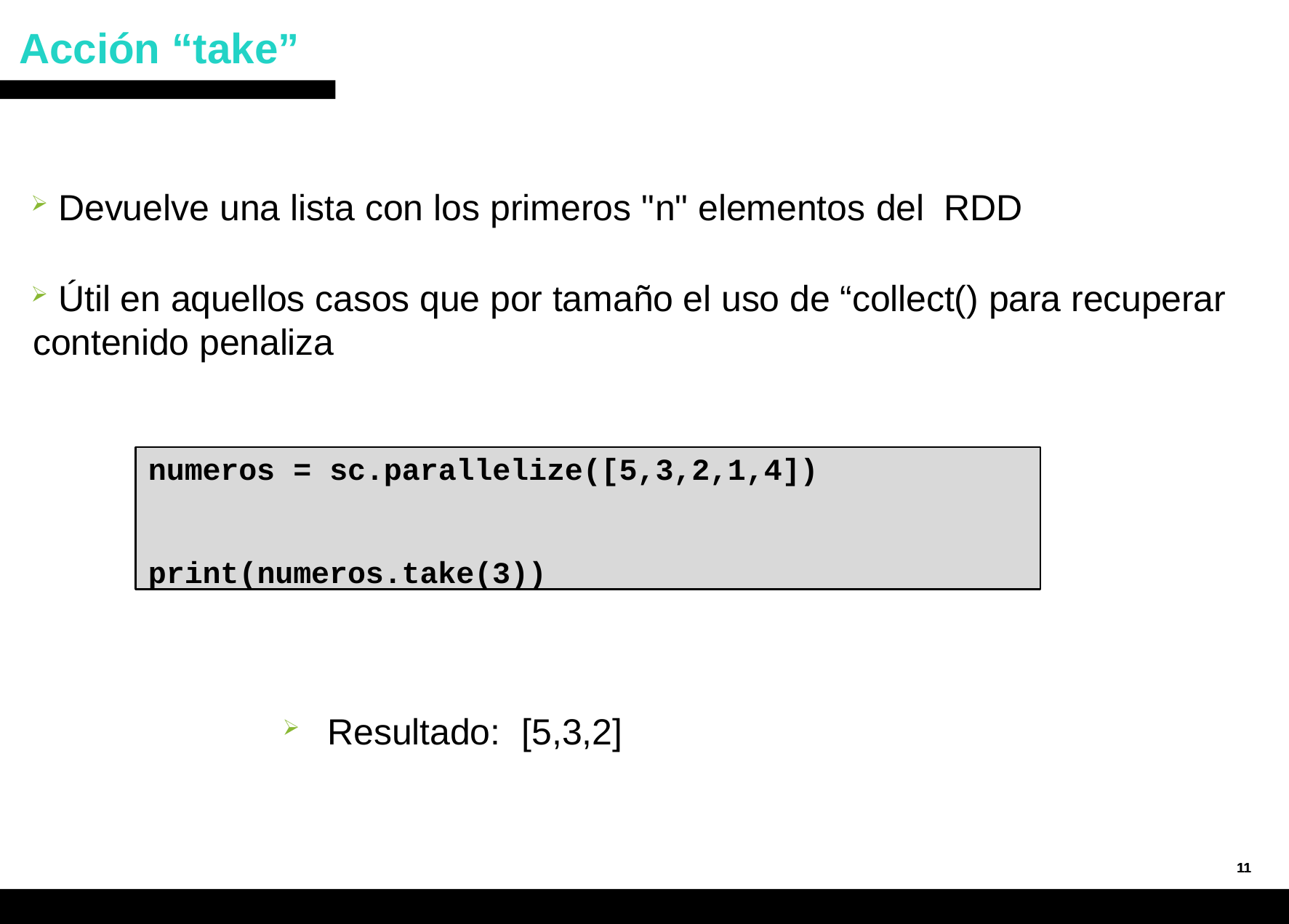

# Acción “take”

 Devuelve una lista con los primeros "n" elementos del  RDD

 Útil en aquellos casos que por tamaño el uso de “collect() para recuperar contenido penaliza
numeros = sc.parallelize([5,3,2,1,4])

print(numeros.take(3))
Resultado:  [5,3,2]
11